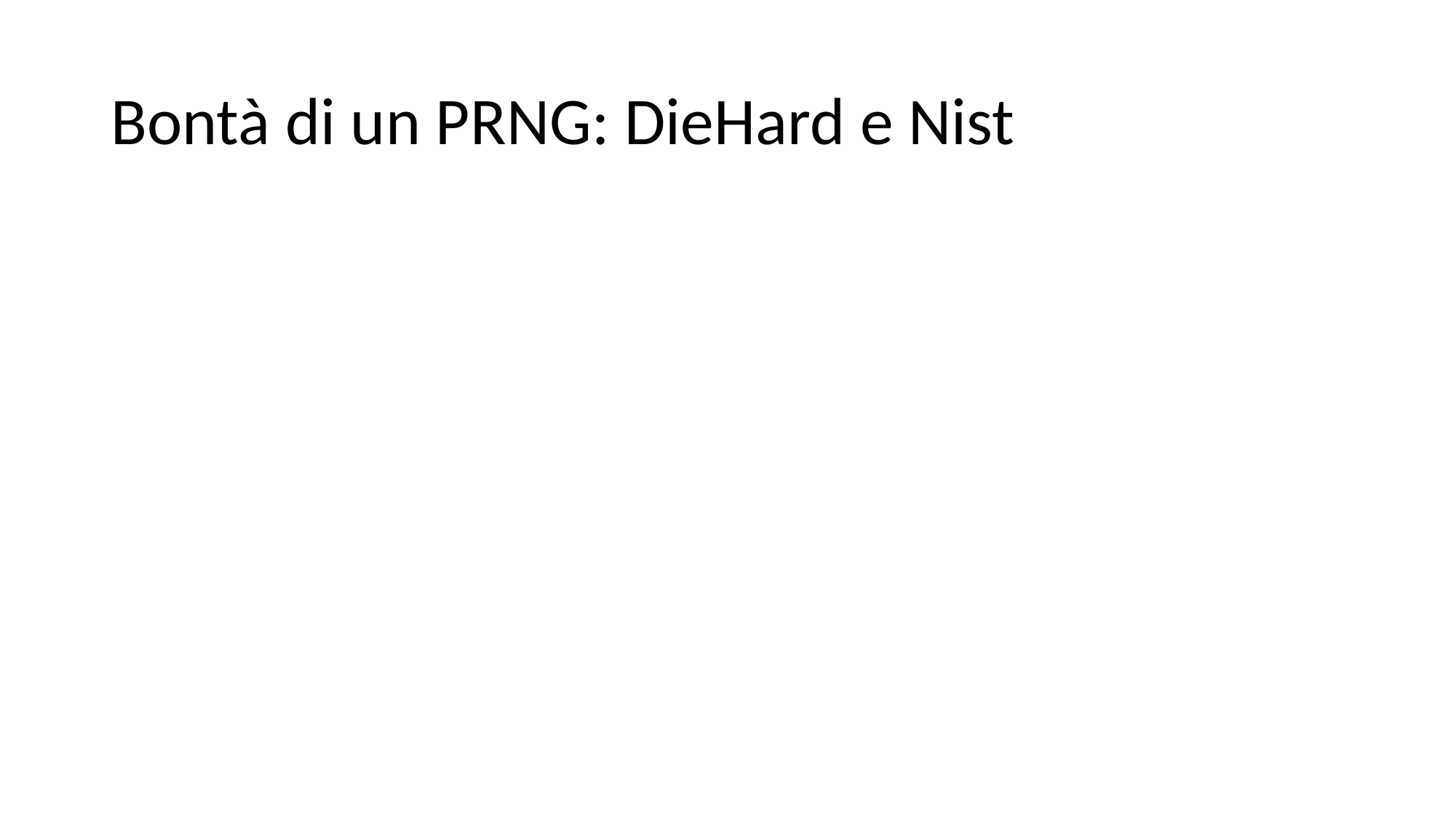

# Bontà di un PRNG: DieHard e Nist